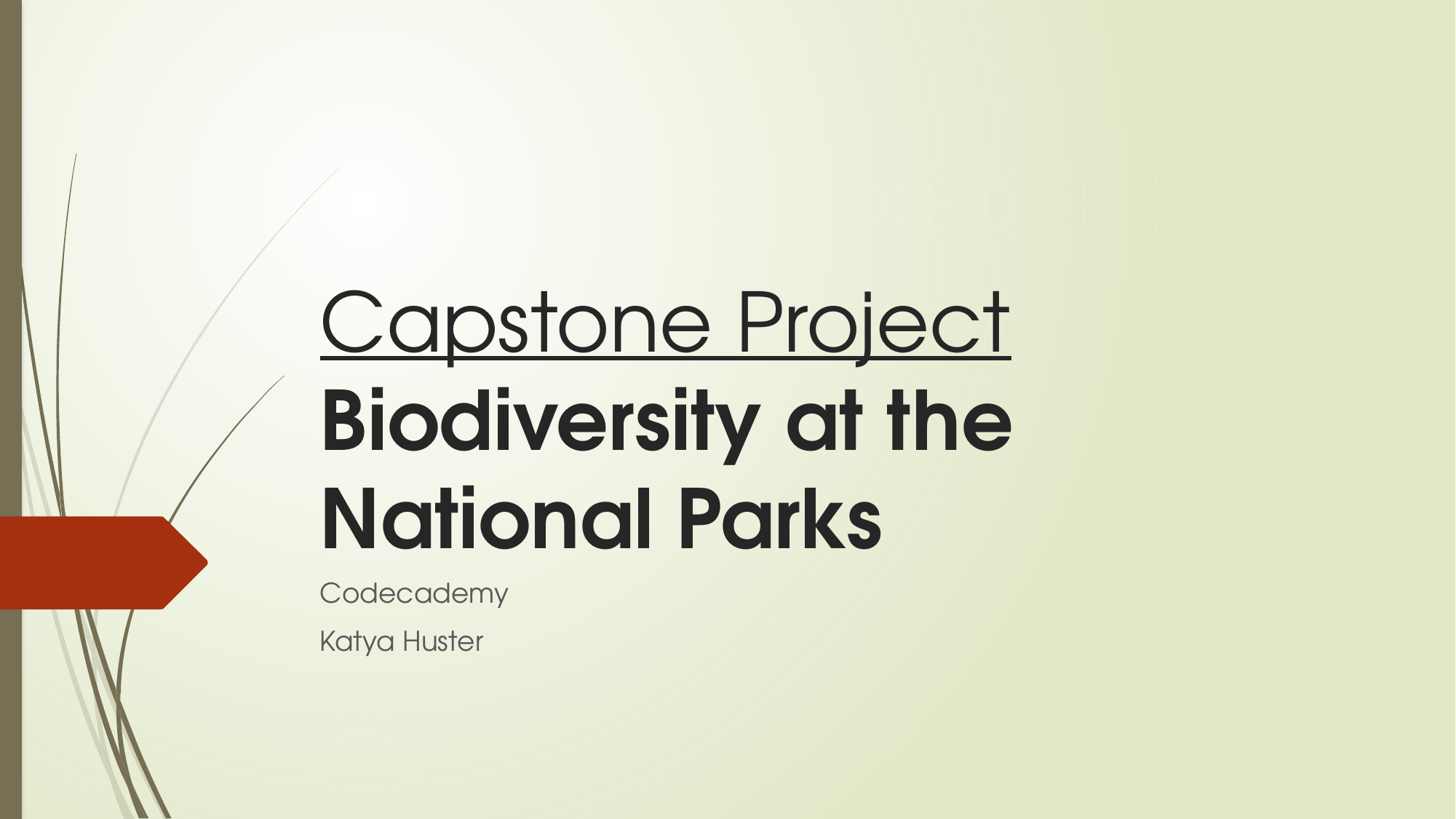

# Capstone Project Biodiversity at the National Parks
Codecademy
Katya Huster